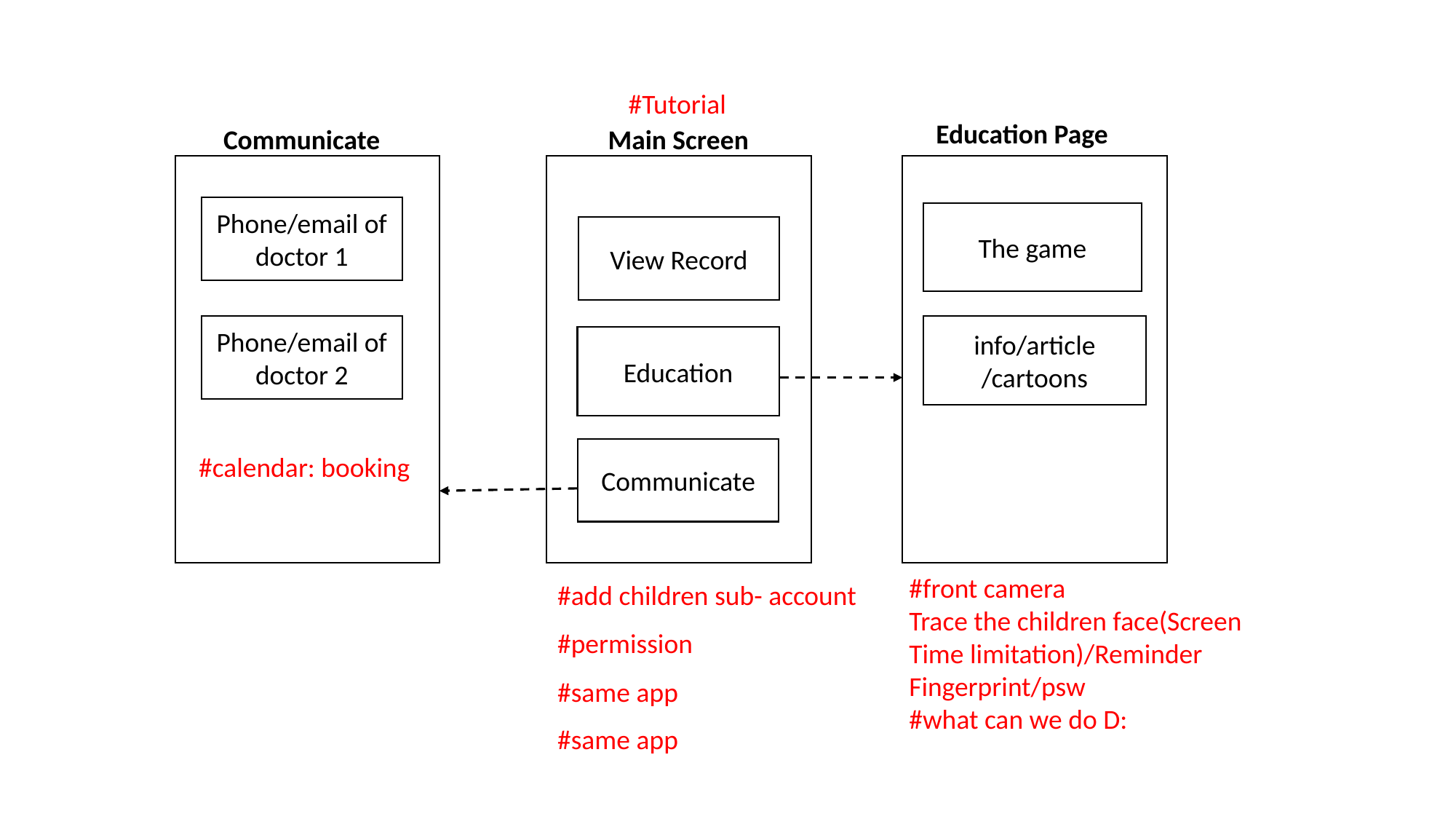

#Tutorial
Education Page
Communicate
Main Screen

Phone/email of doctor 1
The game
View Record
Phone/email of doctor 2
info/article
/cartoons
Education
Communicate
#calendar: booking
#front camera
Trace the children face(Screen Time limitation)/Reminder
Fingerprint/psw
#what can we do D:
#add children sub- account
#permission
#same app
#same app